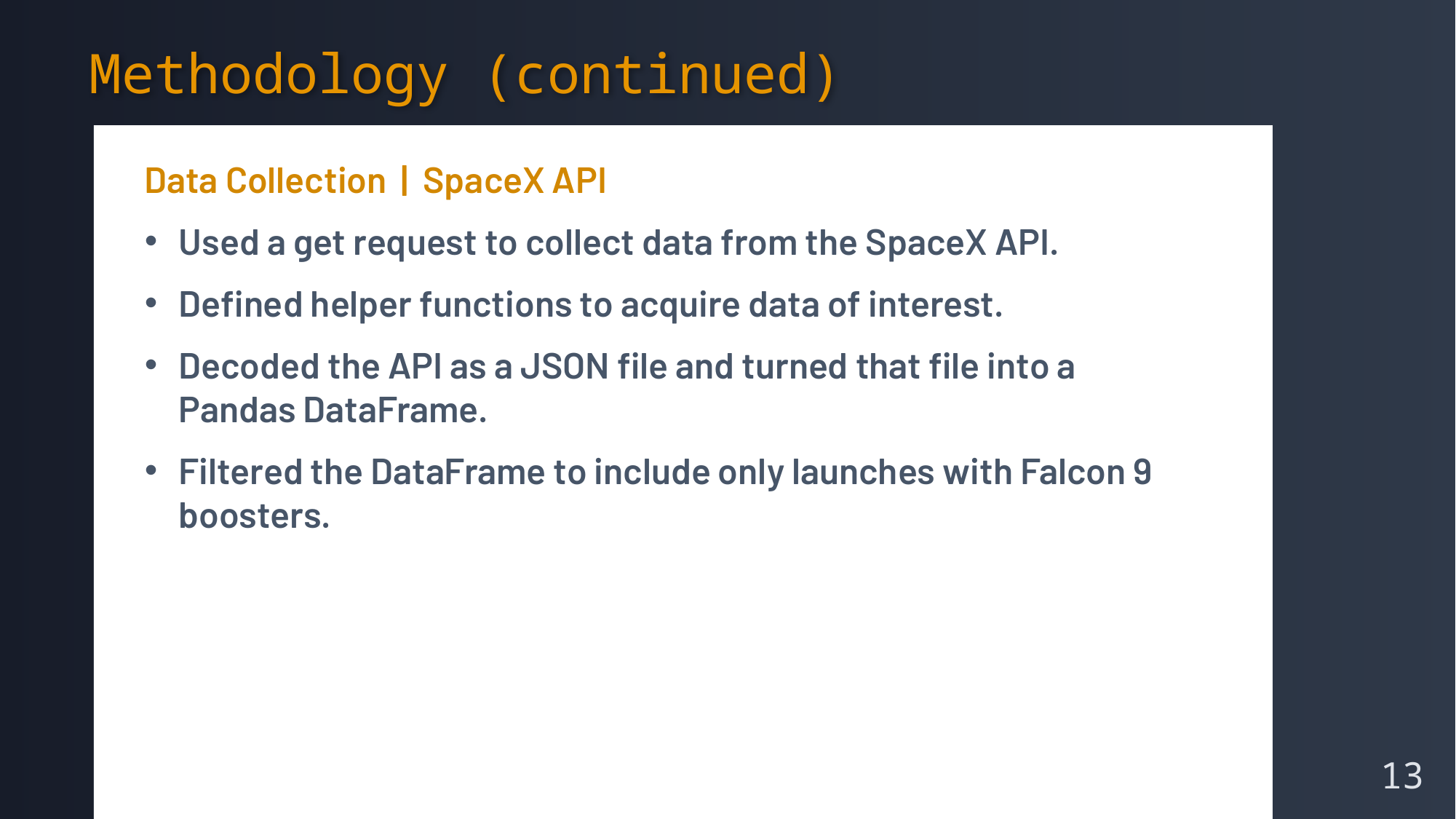

Methodology (continued)

Data Collection  |  SpaceX API
Used a get request to collect data from the SpaceX API.
Defined helper functions to acquire data of interest.
Decoded the API as a JSON file and turned that file into a Pandas DataFrame.
Filtered the DataFrame to include only launches with Falcon 9 boosters.
13